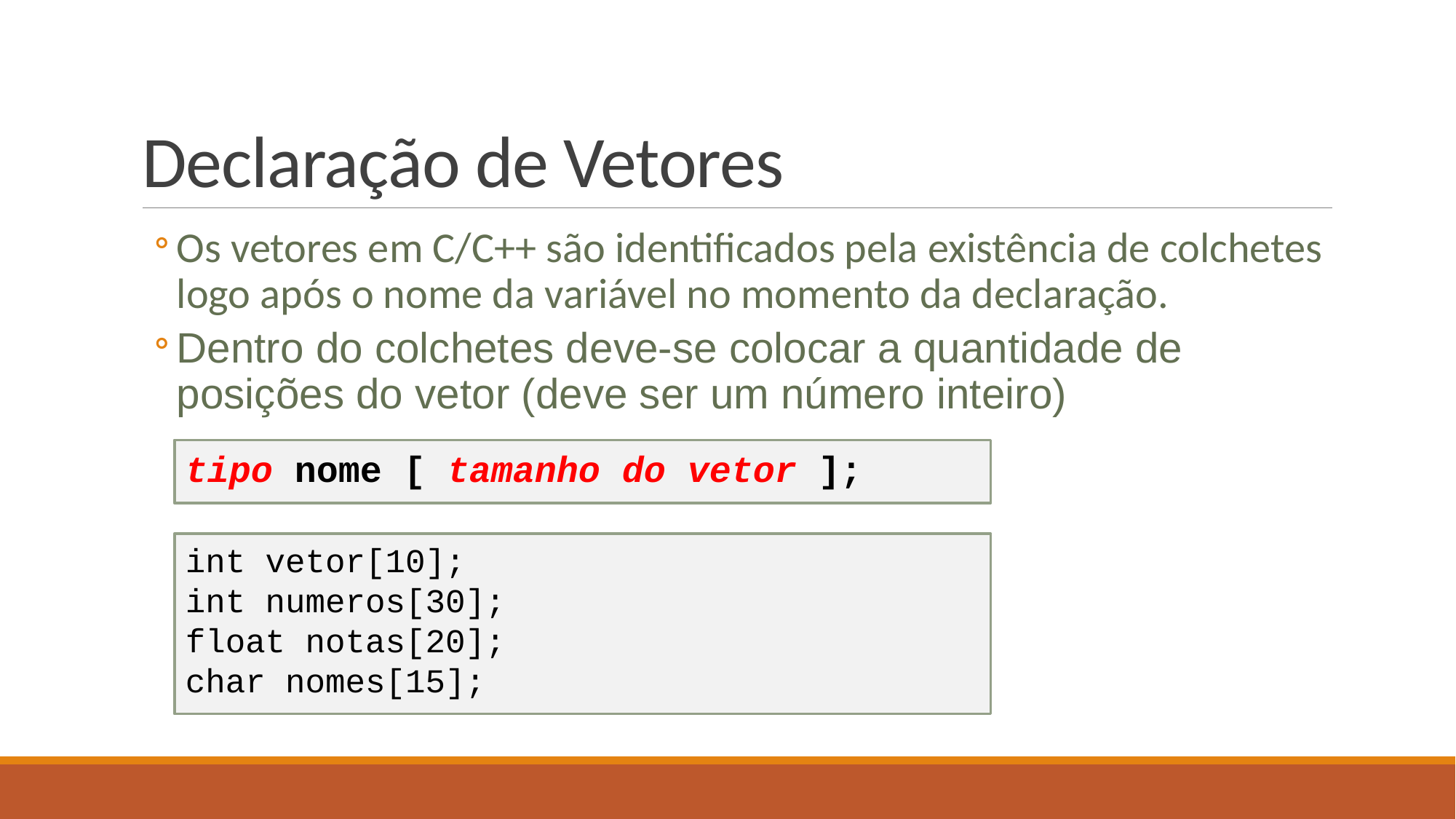

# Declaração de Vetores
Os vetores em C/C++ são identificados pela existência de colchetes logo após o nome da variável no momento da declaração.
Dentro do colchetes deve-se colocar a quantidade de posições do vetor (deve ser um número inteiro)

tipo nome [ tamanho do vetor ];

int vetor[10];
int numeros[30];
float notas[20];
char nomes[15];